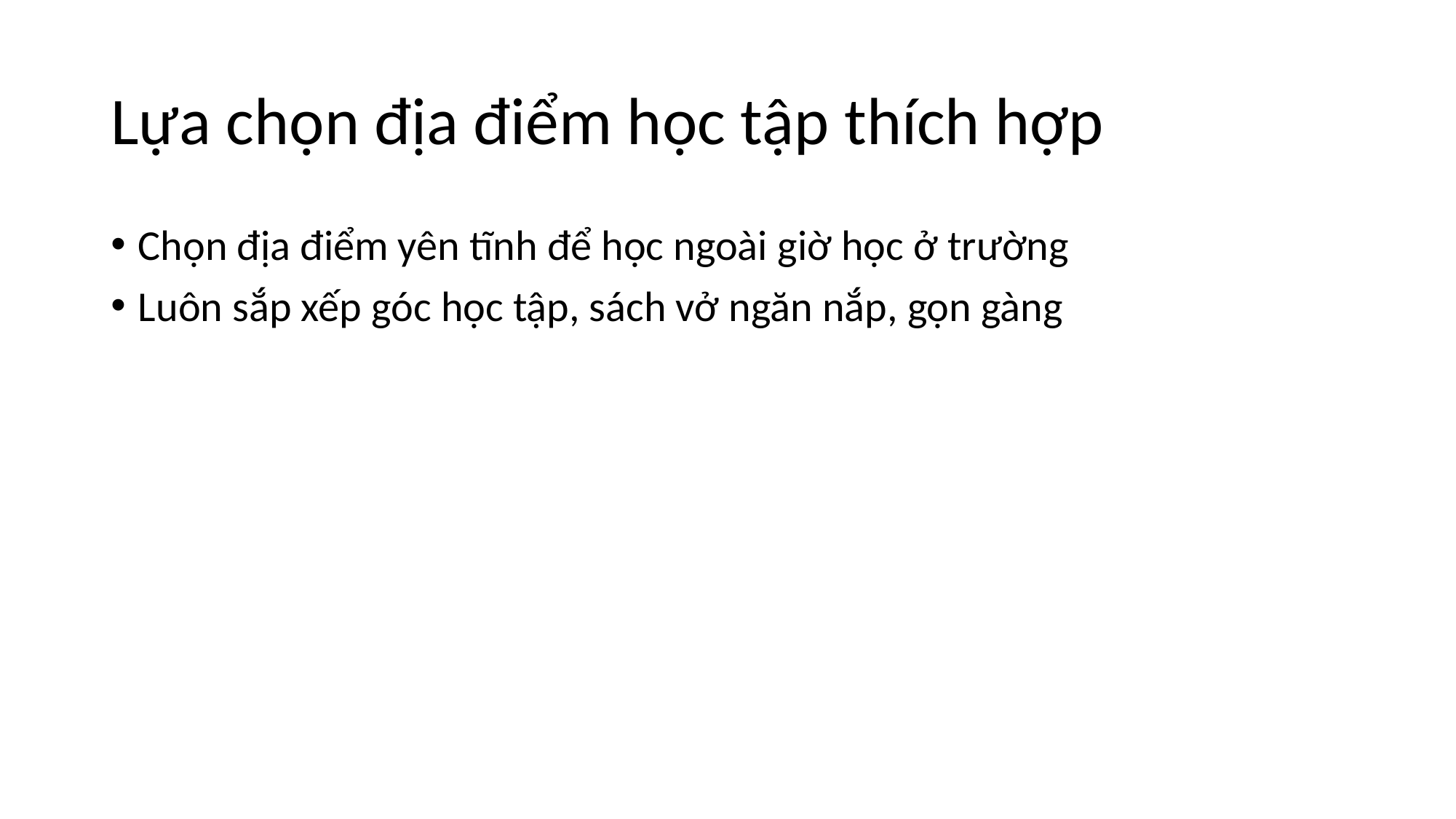

# Lựa chọn địa điểm học tập thích hợp
Chọn địa điểm yên tĩnh để học ngoài giờ học ở trường
Luôn sắp xếp góc học tập, sách vở ngăn nắp, gọn gàng